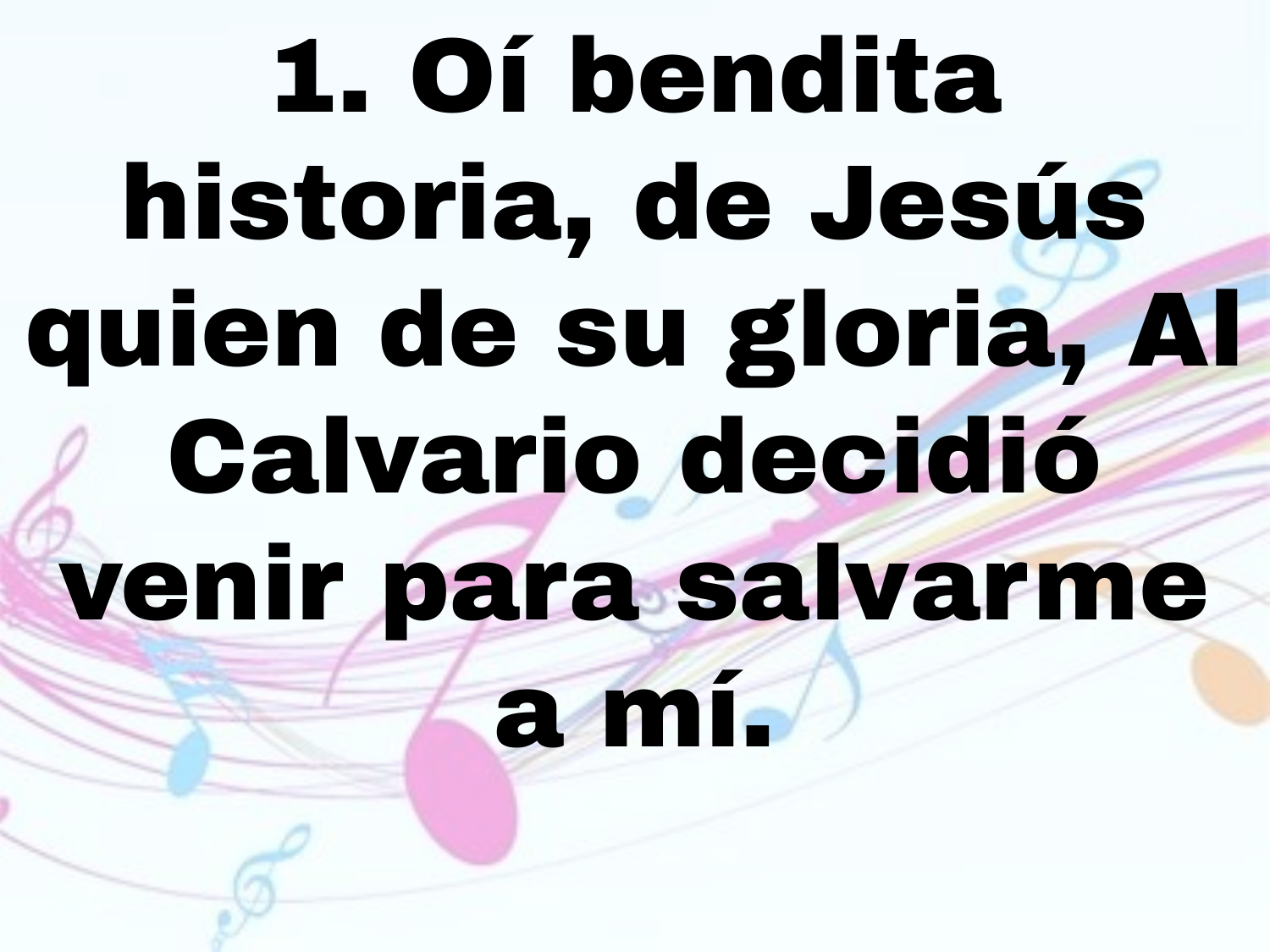

1. Oí bendita historia, de Jesús quien de su gloria, Al Calvario decidió venir para salvarme a mí.